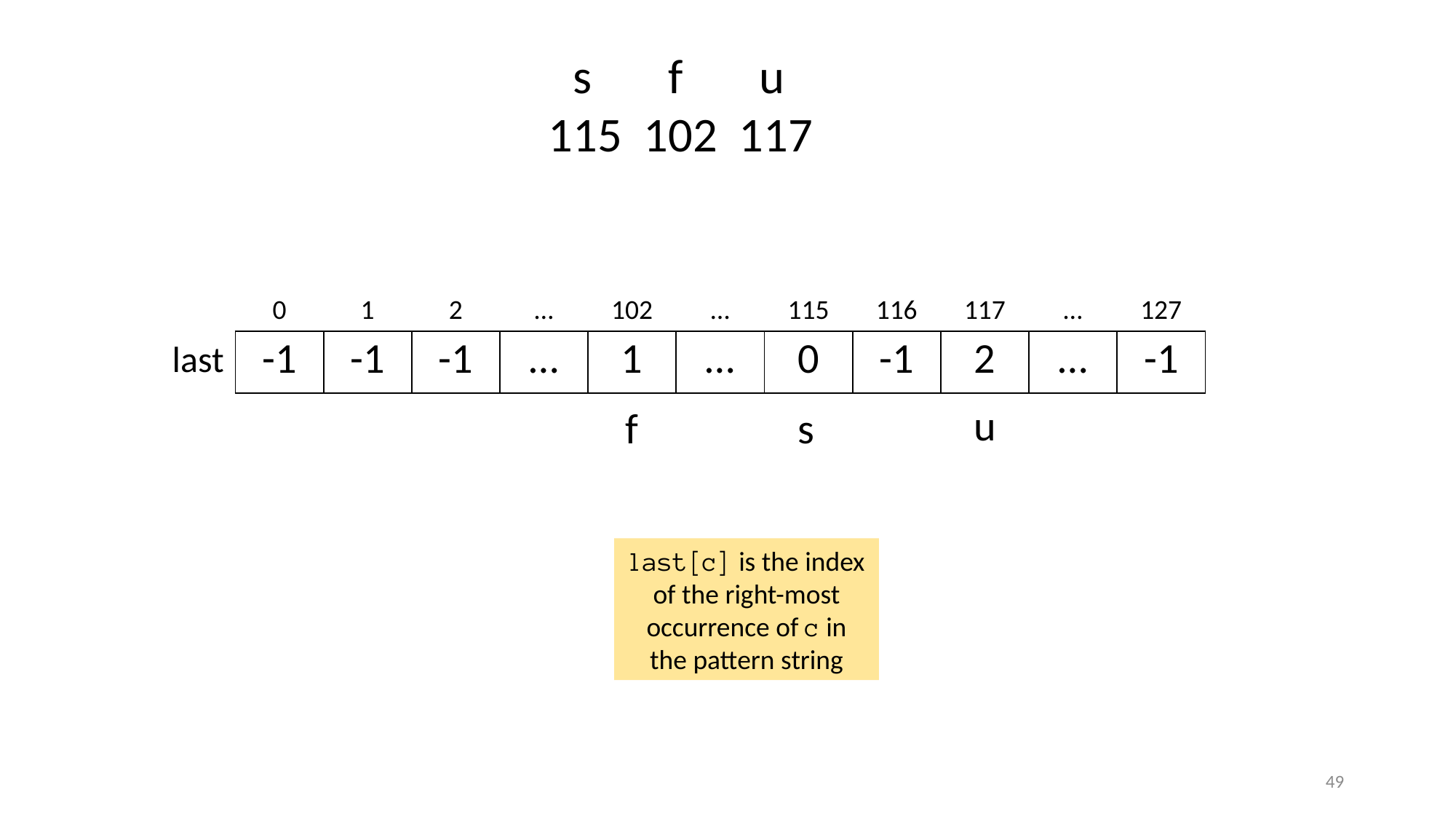

s       f       u
115  102  117
| 0 | 1 | 2 | … | 102 | … | 115 | 116 | 117 | … | 127 |
| --- | --- | --- | --- | --- | --- | --- | --- | --- | --- | --- |
| -1 | -1 | -1 | … | 1 | … | 0 | -1 | 2 | … | -1 |
last
u
f
s
last[c] is the index of the right-most
occurrence of c in the pattern string
49